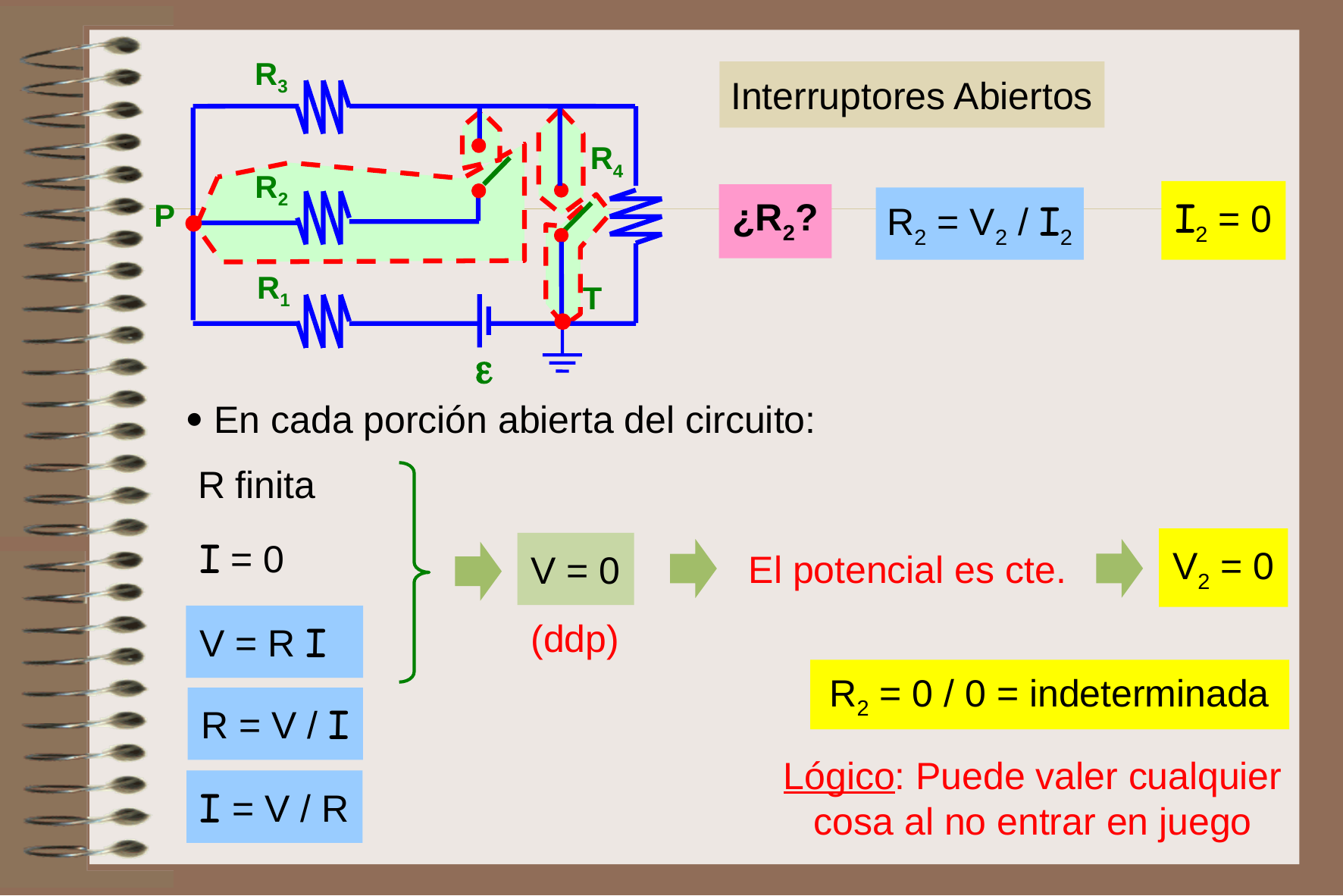

R3

R4
R2

R1

ε
Interruptores Abiertos

I2 = 0
P
¿R2?
R2 = V2 / I2
T
• En cada porción abierta del circuito:
R finita
I = 0

V2 = 0

V = 0

El potencial es cte.

(ddp)
V = R I
R2 = 0 / 0 = indeterminada
R = V / I
Lógico: Puede valer cualquier cosa al no entrar en juego
I = V / R